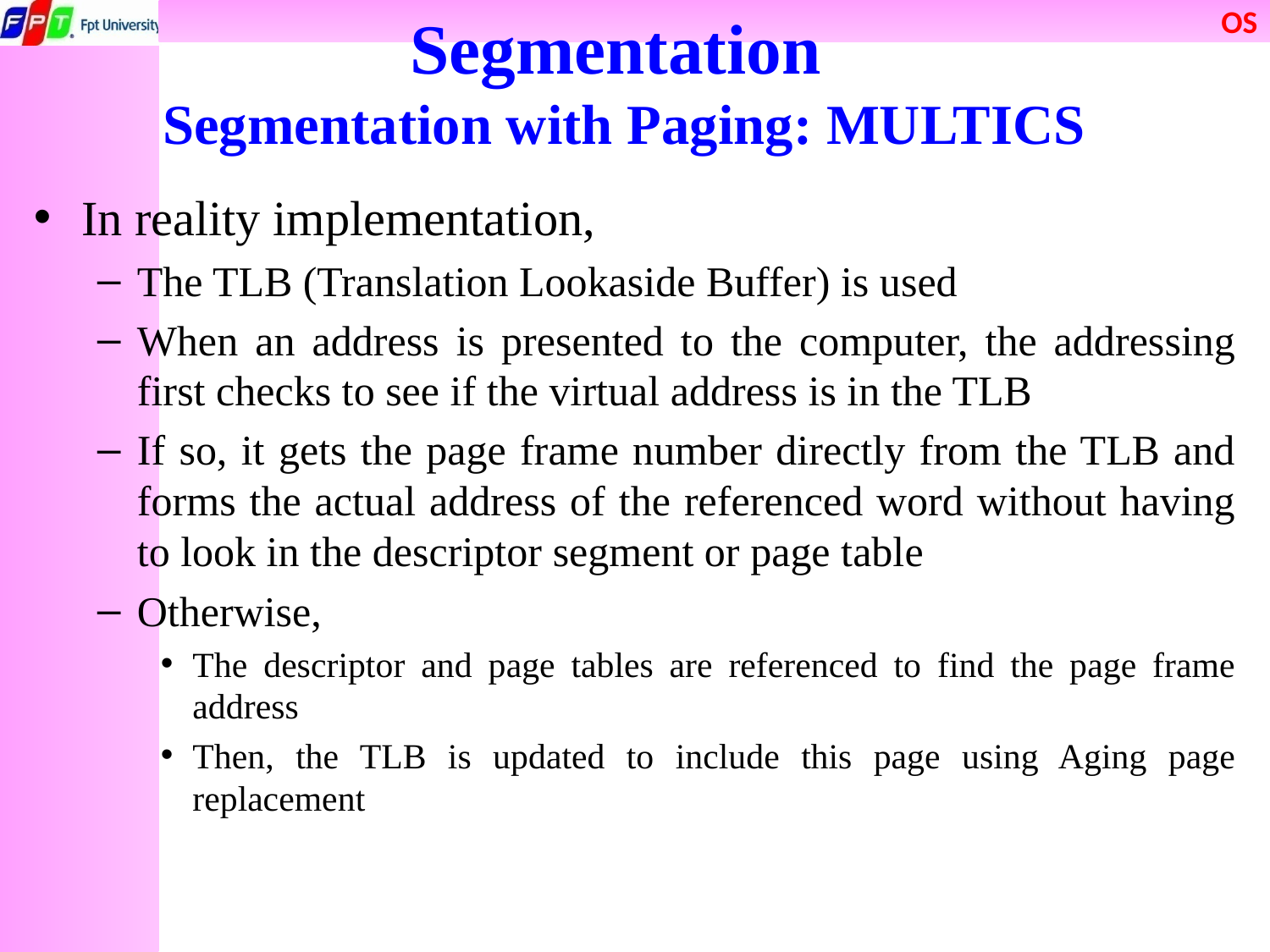

Segmentation
Segmentation with Paging: MULTICS
In reality implementation,
The TLB (Translation Lookaside Buffer) is used
When an address is presented to the computer, the addressing first checks to see if the virtual address is in the TLB
If so, it gets the page frame number directly from the TLB and forms the actual address of the referenced word without having to look in the descriptor segment or page table
Otherwise,
The descriptor and page tables are referenced to find the page frame address
Then, the TLB is updated to include this page using Aging page replacement